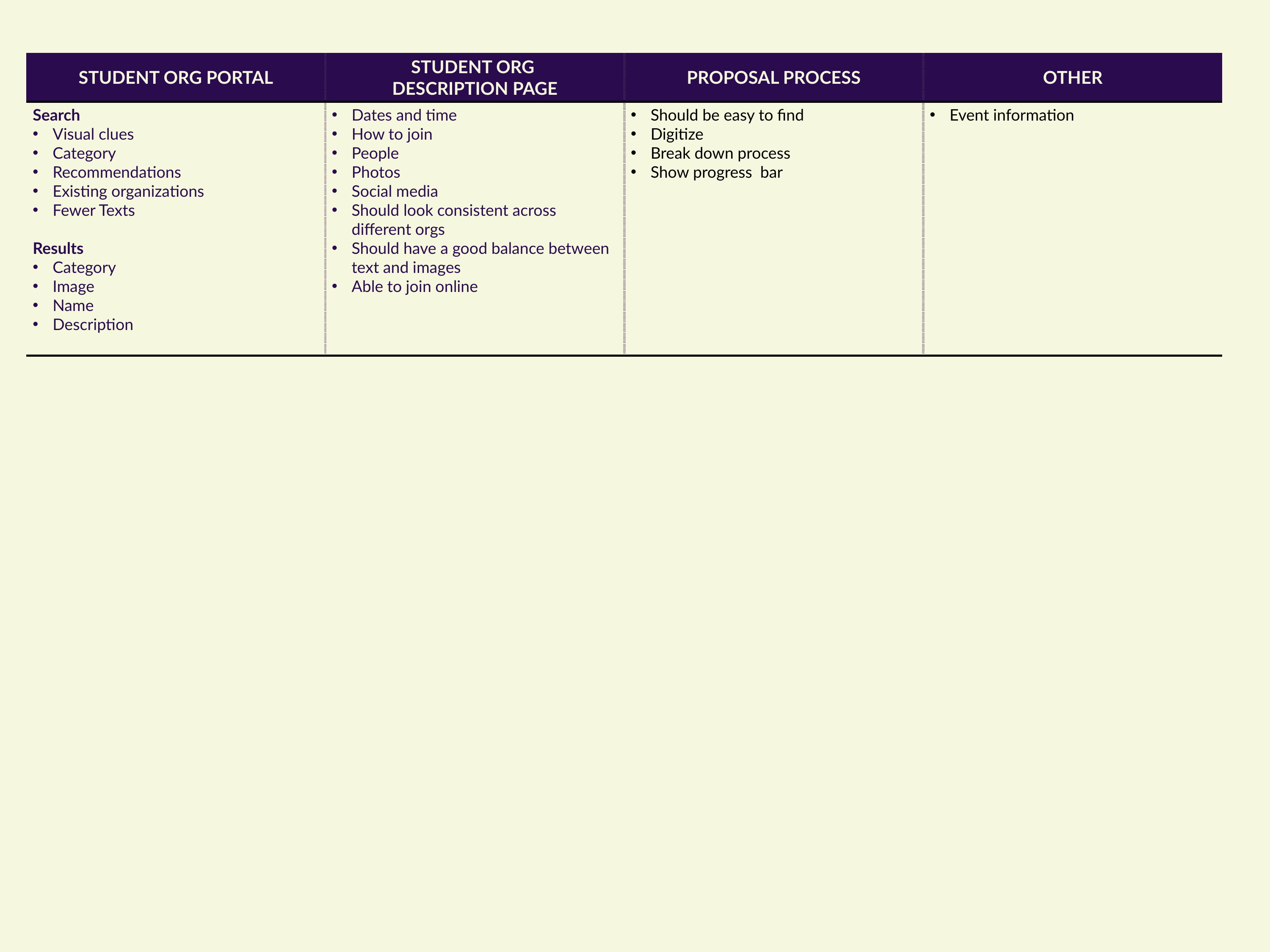

| STUDENT ORG PORTAL | STUDENT ORG DESCRIPTION PAGE | PROPOSAL PROCESS | OTHER |
| --- | --- | --- | --- |
| Search Visual clues Category Recommendations Existing organizations Fewer Texts Results Category Image Name Description | Dates and time How to join People Photos Social media Should look consistent across different orgs Should have a good balance between text and images Able to join online | Should be easy to find Digitize Break down process Show progress bar | Event information |